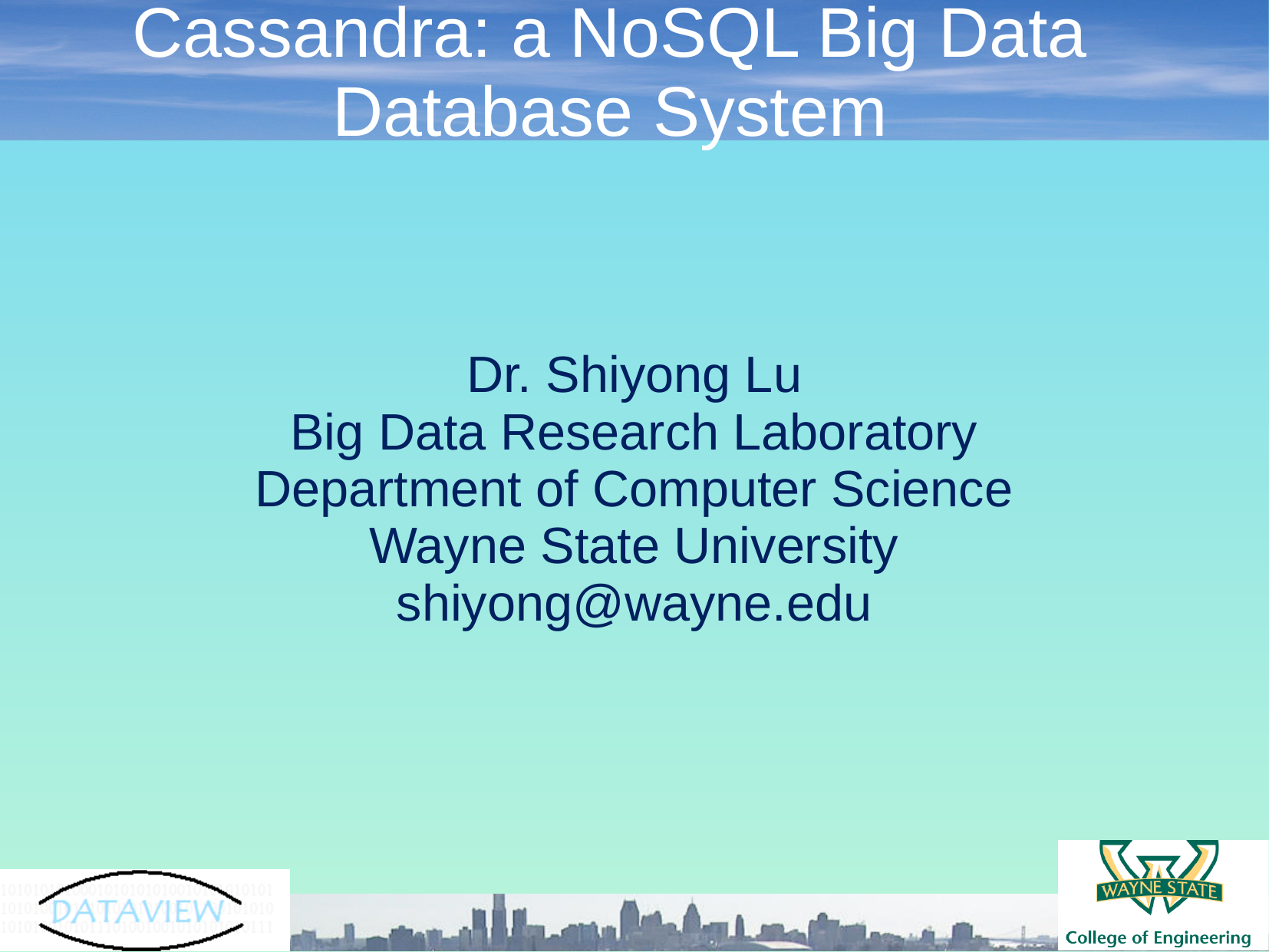

Cassandra: a NoSQL Big Data Database System
Dr. Shiyong Lu
Big Data Research Laboratory
Department of Computer Science
Wayne State University
shiyong@wayne.edu